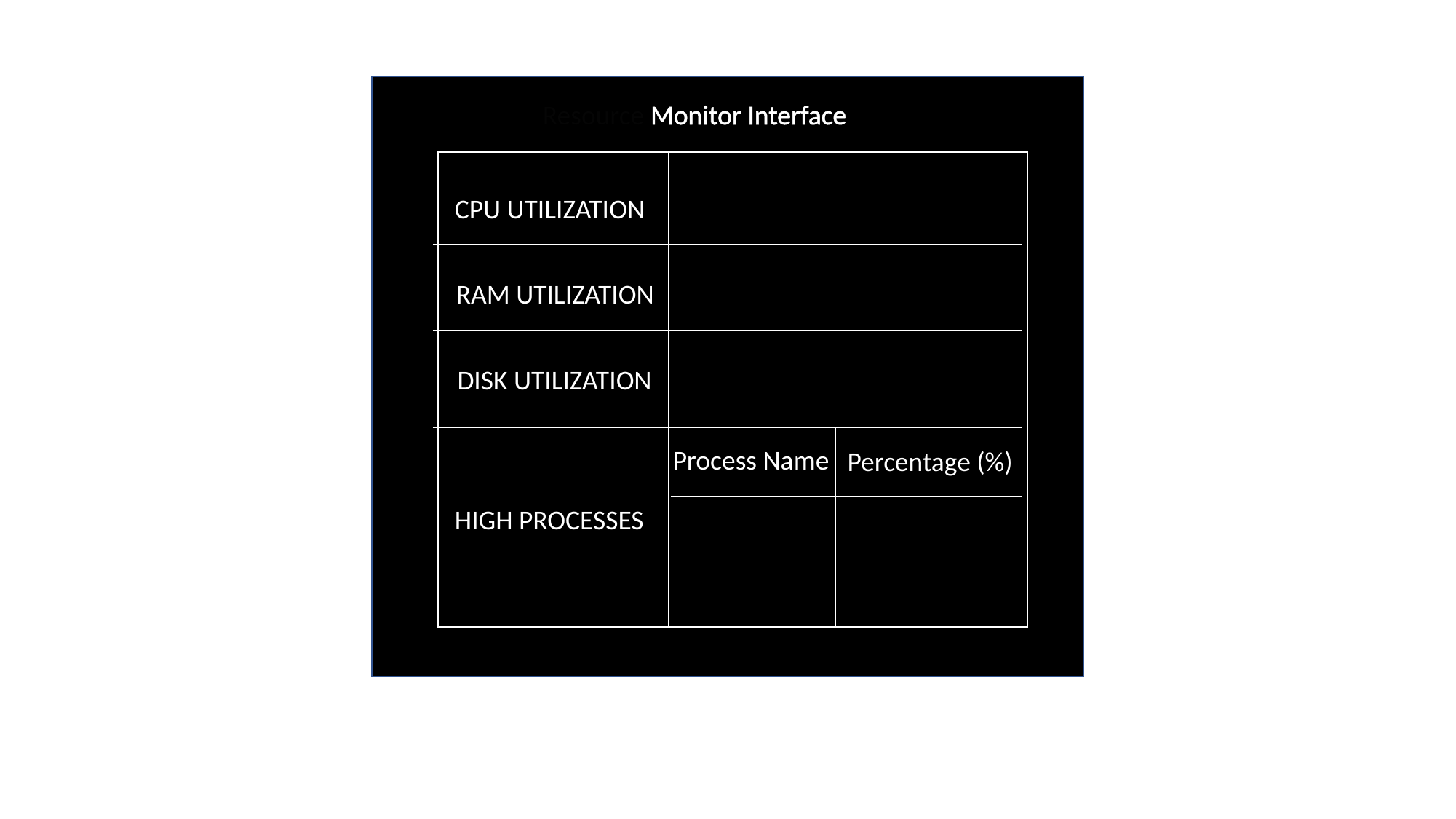

Resource Monitor Interface

CPU UTILIZATION
RAM UTILIZATION
DISK UTILIZATION
Process Name
Percentage (%)
HIGH PROCESSES